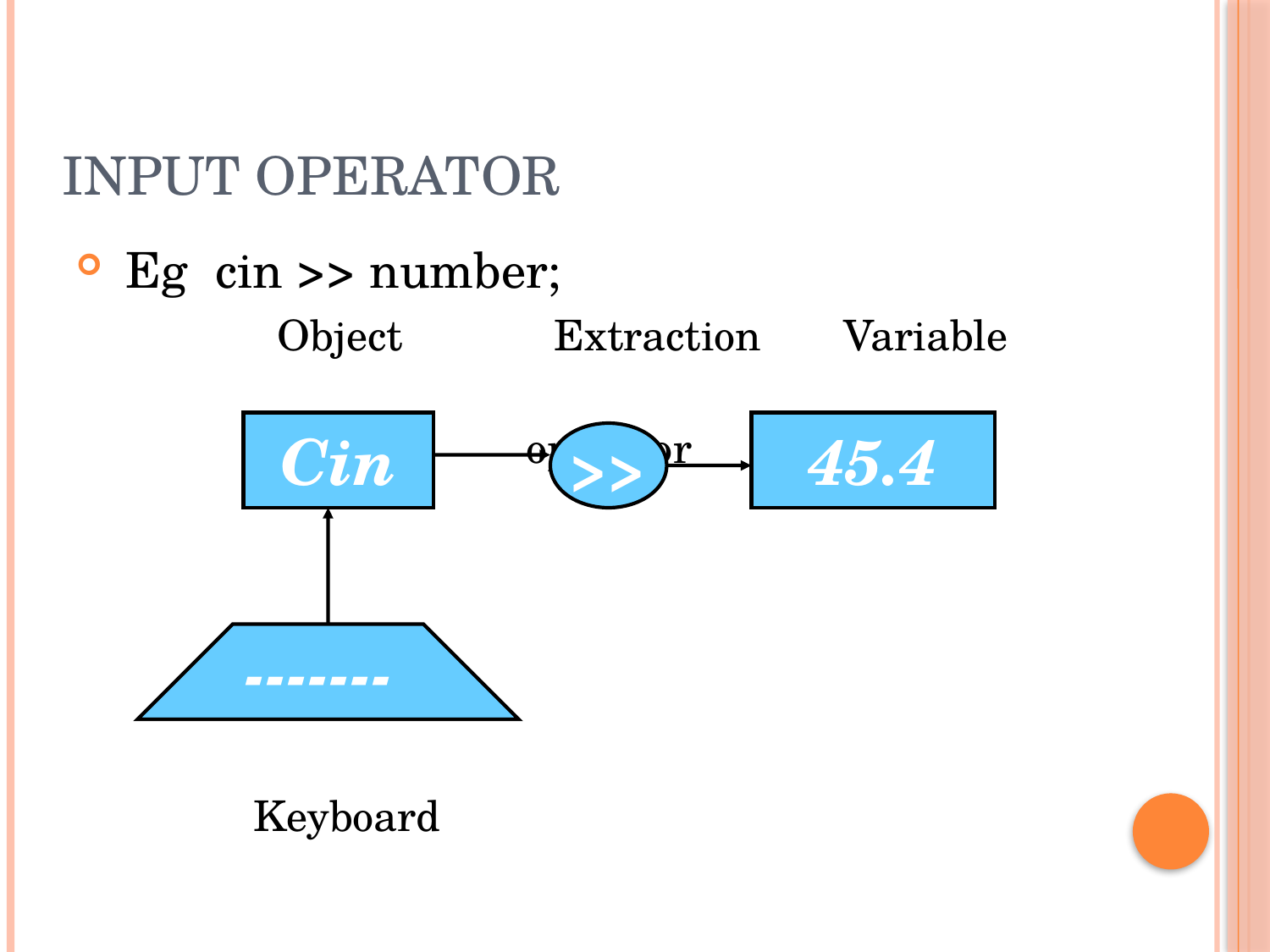

# INPUT OPERATOR
 Eg  cin >> number;
                 Object	     Extraction       Variable
                                      operator          (number)

               Keyboard

Cin
45.4
>>

-------